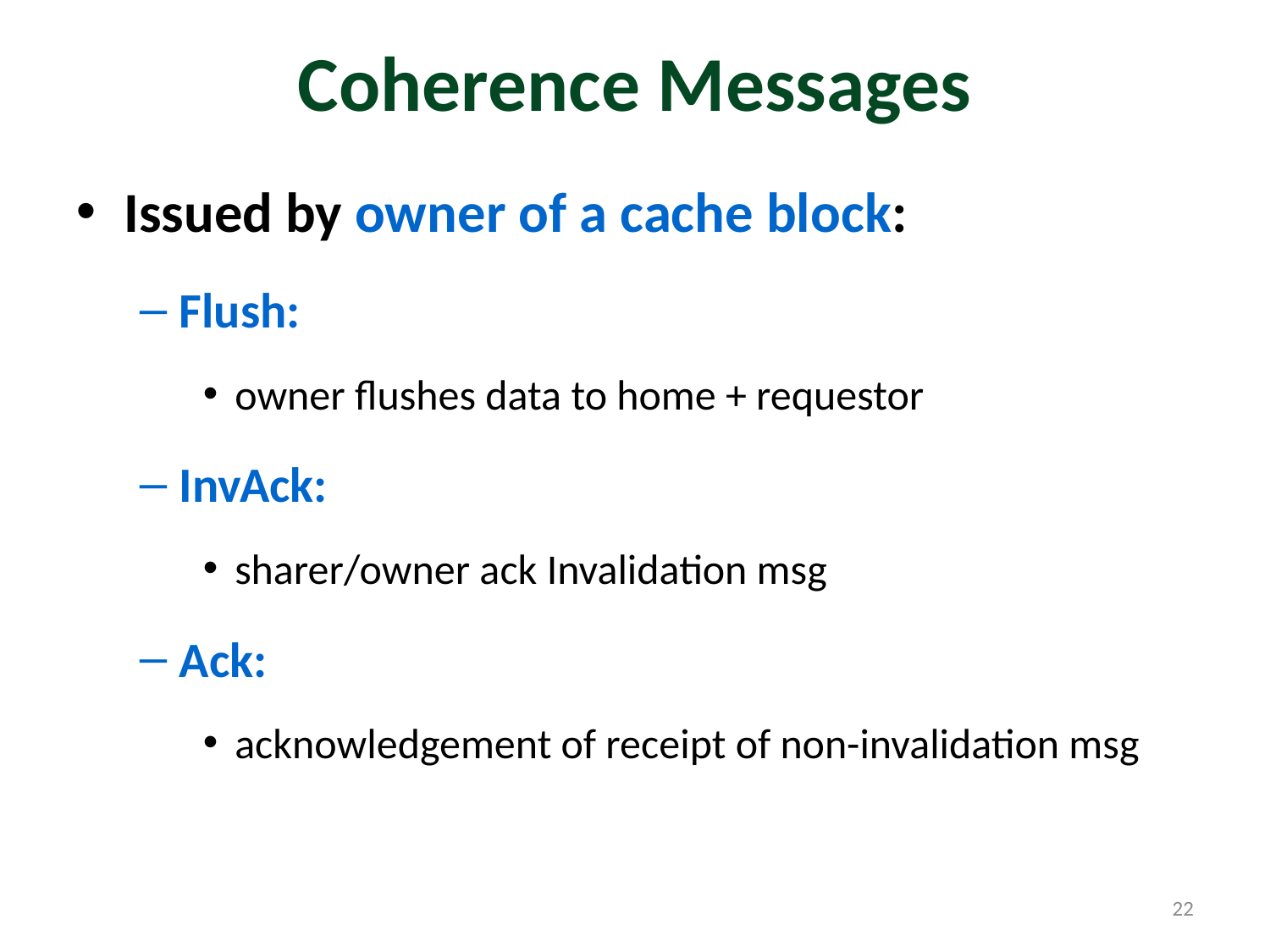

# Coherence Messages
Issued by owner of a cache block:
Flush:
owner flushes data to home + requestor
InvAck:
sharer/owner ack Invalidation msg
Ack:
acknowledgement of receipt of non-invalidation msg
22